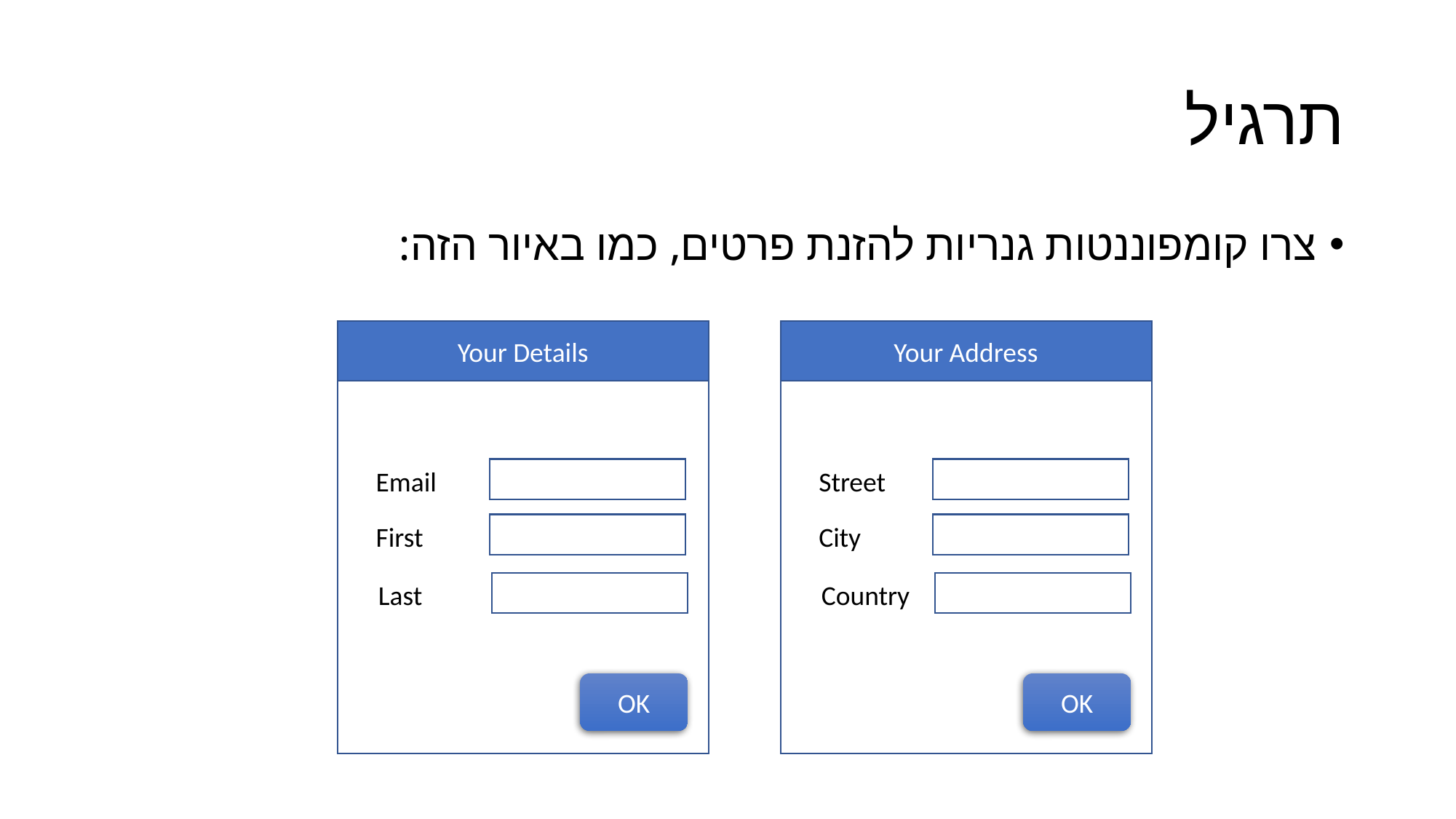

# תרגיל
צרו קומפוננטות גנריות להזנת פרטים, כמו באיור הזה:

Your Details

Your Address
Email

Street

First

City

Last

Country

OK
OK